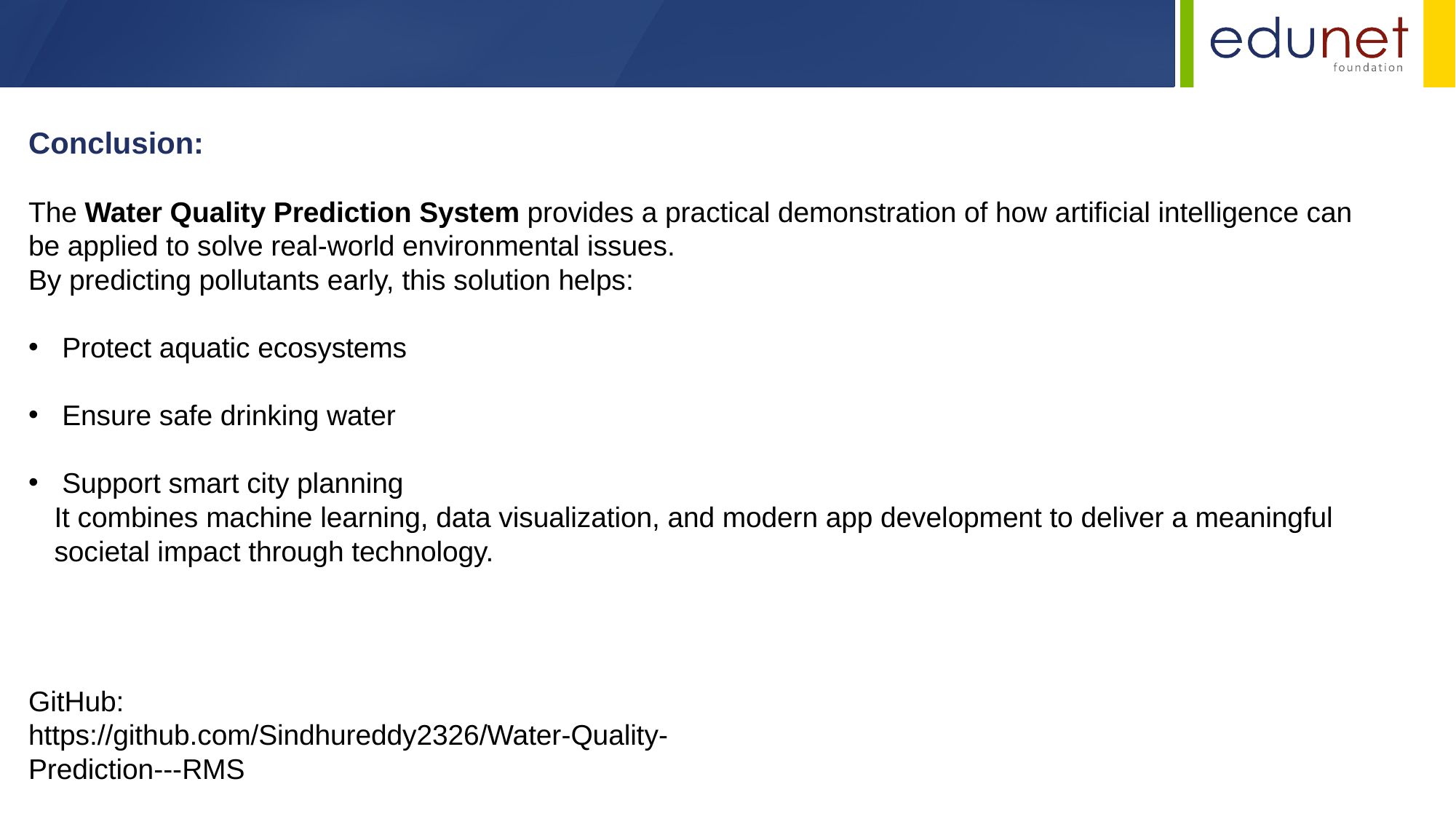

Conclusion:
The Water Quality Prediction System provides a practical demonstration of how artificial intelligence can be applied to solve real-world environmental issues.
By predicting pollutants early, this solution helps:

 Protect aquatic ecosystems

 Ensure safe drinking water

 Support smart city planning
It combines machine learning, data visualization, and modern app development to deliver a meaningful societal impact through technology.
GitHub:                        https://github.com/Sindhureddy2326/Water-Quality-Prediction---RMS